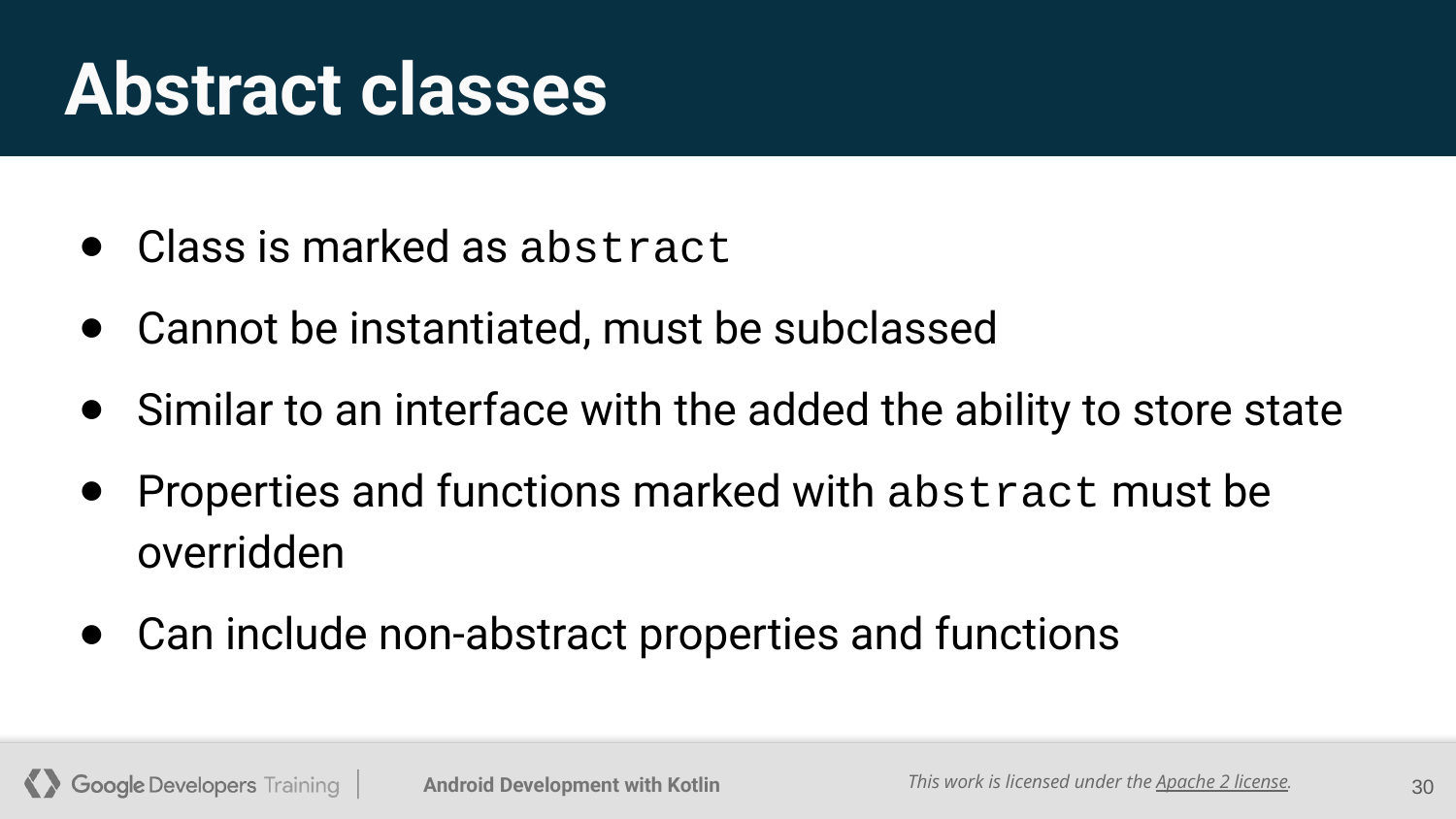

# Abstract classes
Class is marked as abstract
Cannot be instantiated, must be subclassed
Similar to an interface with the added the ability to store state
Properties and functions marked with abstract must be overridden
Can include non-abstract properties and functions
30